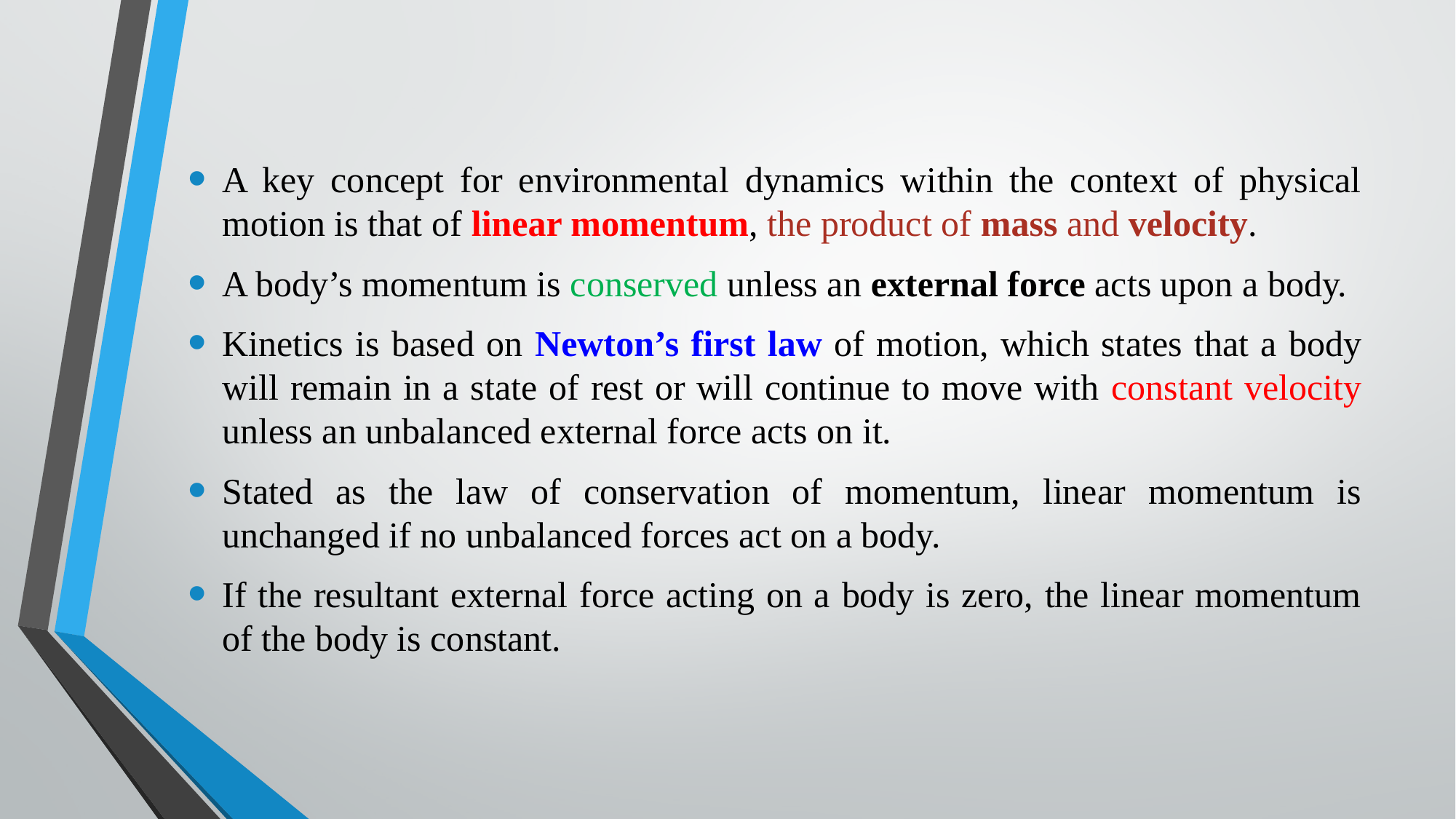

A key concept for environmental dynamics within the context of physical motion is that of linear momentum, the product of mass and velocity.
A body’s momentum is conserved unless an external force acts upon a body.
Kinetics is based on Newton’s first law of motion, which states that a body will remain in a state of rest or will continue to move with constant velocity unless an unbalanced external force acts on it.
Stated as the law of conservation of momentum, linear momentum is unchanged if no unbalanced forces act on a body.
If the resultant external force acting on a body is zero, the linear momentum of the body is constant.